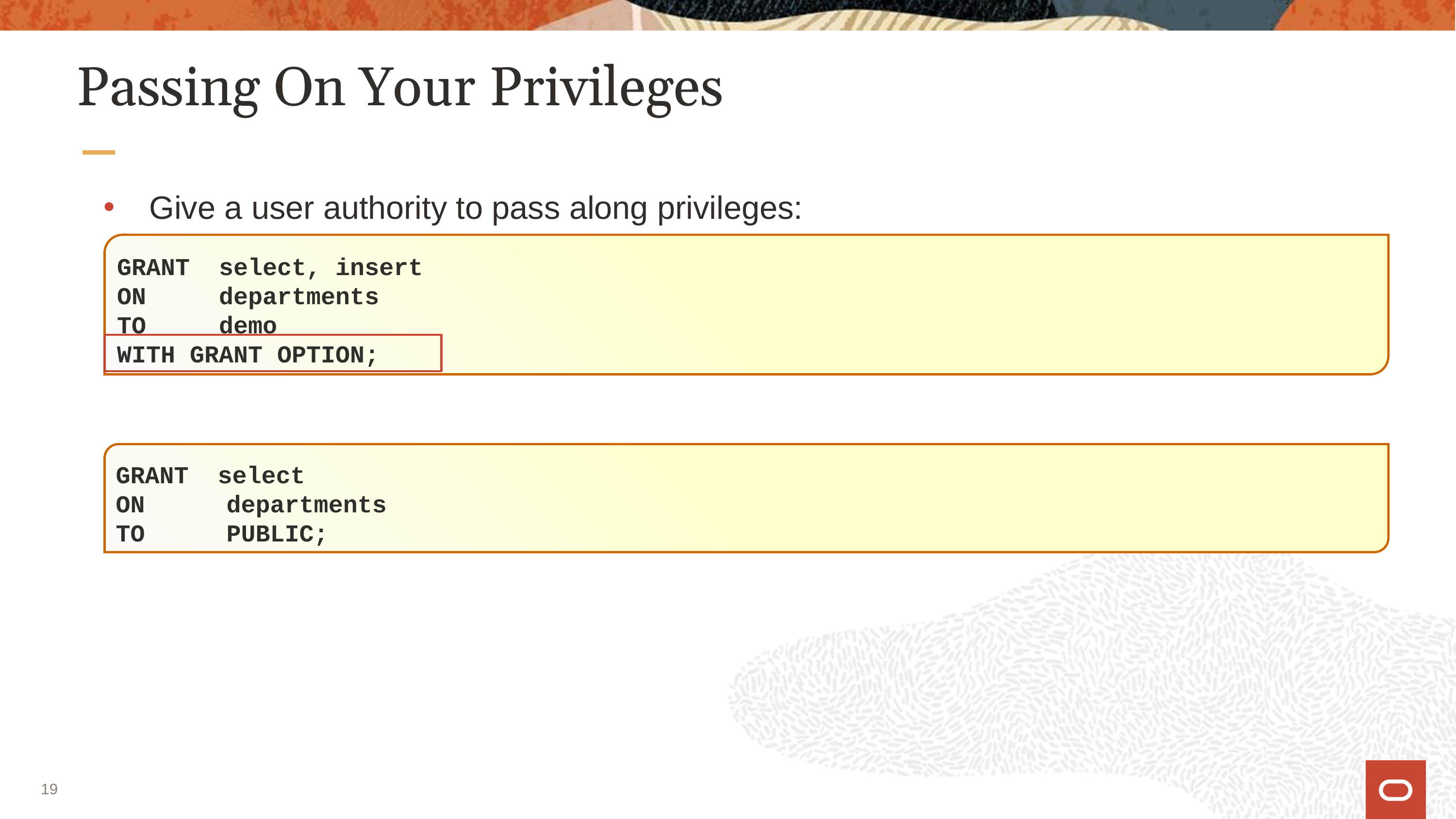

# Passing On Your Privileges
Give a user authority to pass along privileges:

Allow all users on the system to query data from DEPARTMENTS table:
GRANT  select, insert
ON     departments
TO     demo
WITH GRANT OPTION;

GRANT  select
ON	  departments
TO	  PUBLIC;